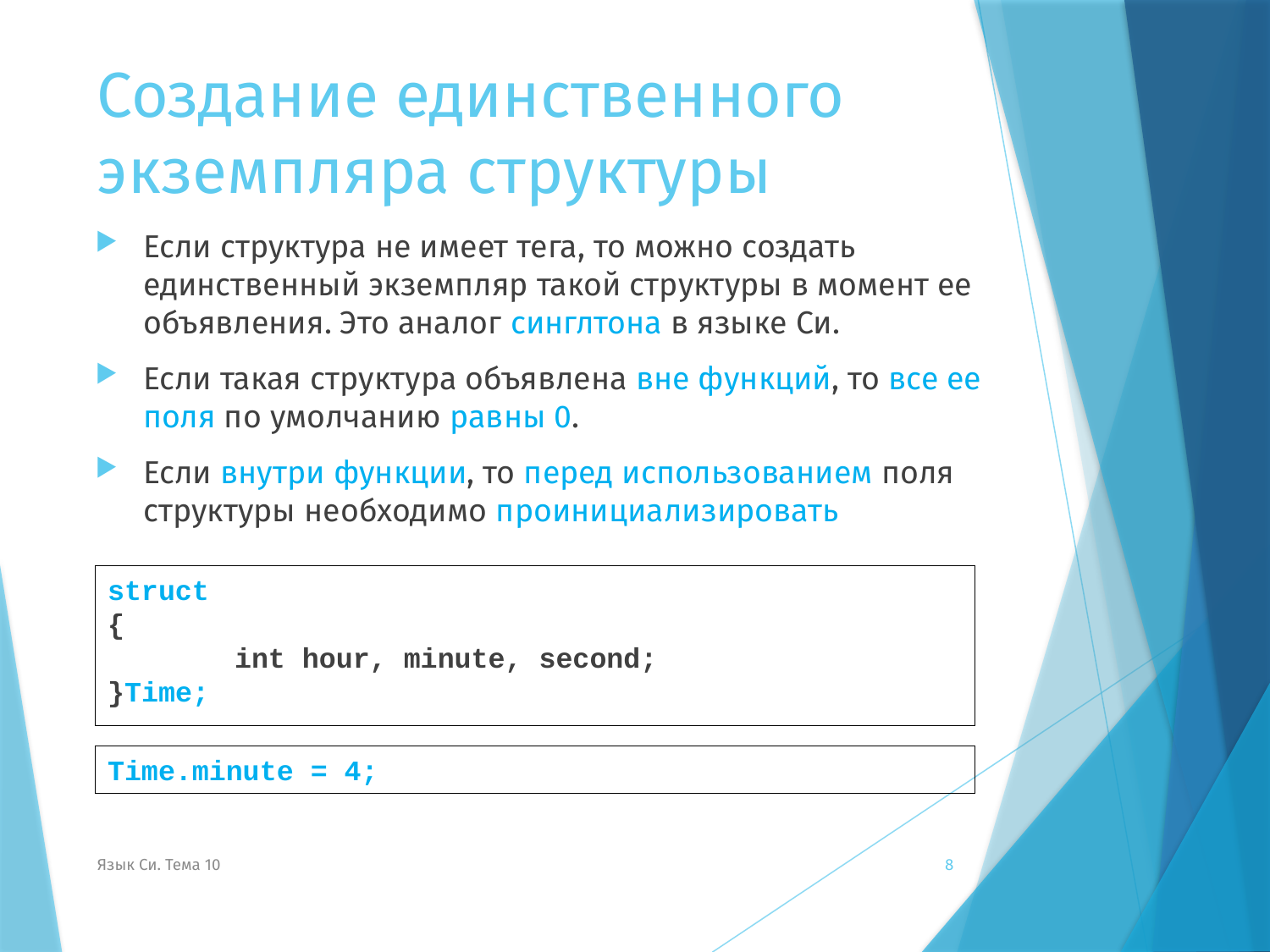

# Создание единственного экземпляра структуры
Если структура не имеет тега, то можно создать единственный экземпляр такой структуры в момент ее объявления. Это аналог синглтона в языке Си.
Если такая структура объявлена вне функций, то все ее поля по умолчанию равны 0.
Если внутри функции, то перед использованием поля структуры необходимо проинициализировать
struct
{
	int hour, minute, second;
}Time;

Time.minute = 4;
Язык Си. Тема 10
8